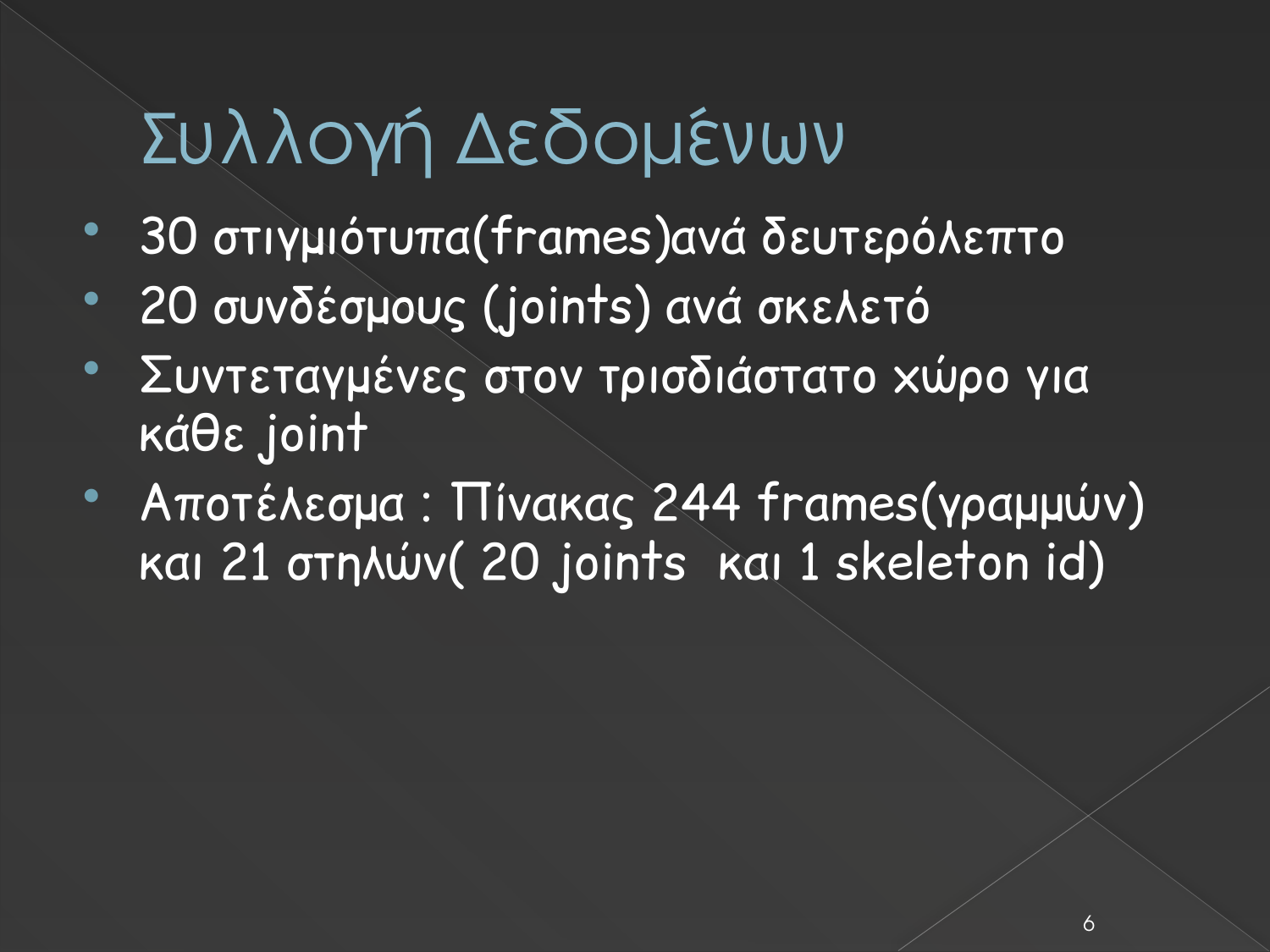

# Συλλογή Δεδομένων
30 στιγμιότυπα(frames)ανά δευτερόλεπτο
20 συνδέσμους (joints) ανά σκελετό
Συντεταγμένες στον τρισδιάστατο χώρο για κάθε joint
Αποτέλεσμα : Πίνακας 244 frames(γραμμών) και 21 στηλών( 20 joints  και 1 skeleton id)

6